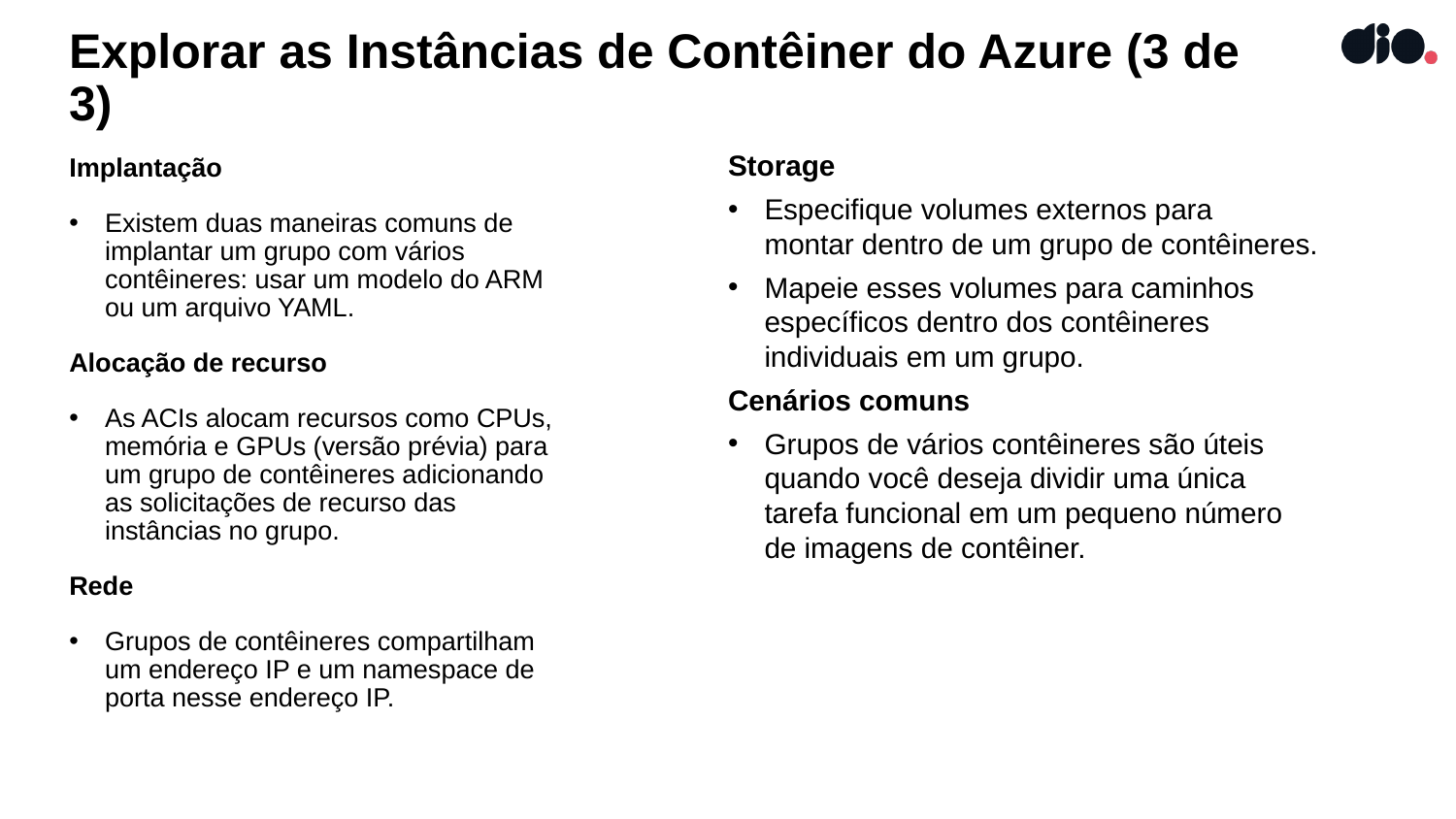

# Explorar as Instâncias de Contêiner do Azure (3 de 3)
Implantação
Existem duas maneiras comuns de implantar um grupo com vários contêineres: usar um modelo do ARM ou um arquivo YAML.
Alocação de recurso
As ACIs alocam recursos como CPUs, memória e GPUs (versão prévia) para um grupo de contêineres adicionando as solicitações de recurso das instâncias no grupo.
Rede
Grupos de contêineres compartilham um endereço IP e um namespace de porta nesse endereço IP.

Storage
Especifique volumes externos para
montar dentro de um grupo de contêineres.
Mapeie esses volumes para caminhos específicos dentro dos contêineres
individuais em um grupo.
Cenários comuns
Grupos de vários contêineres são úteis quando você deseja dividir uma única
tarefa funcional em um pequeno número
de imagens de contêiner.